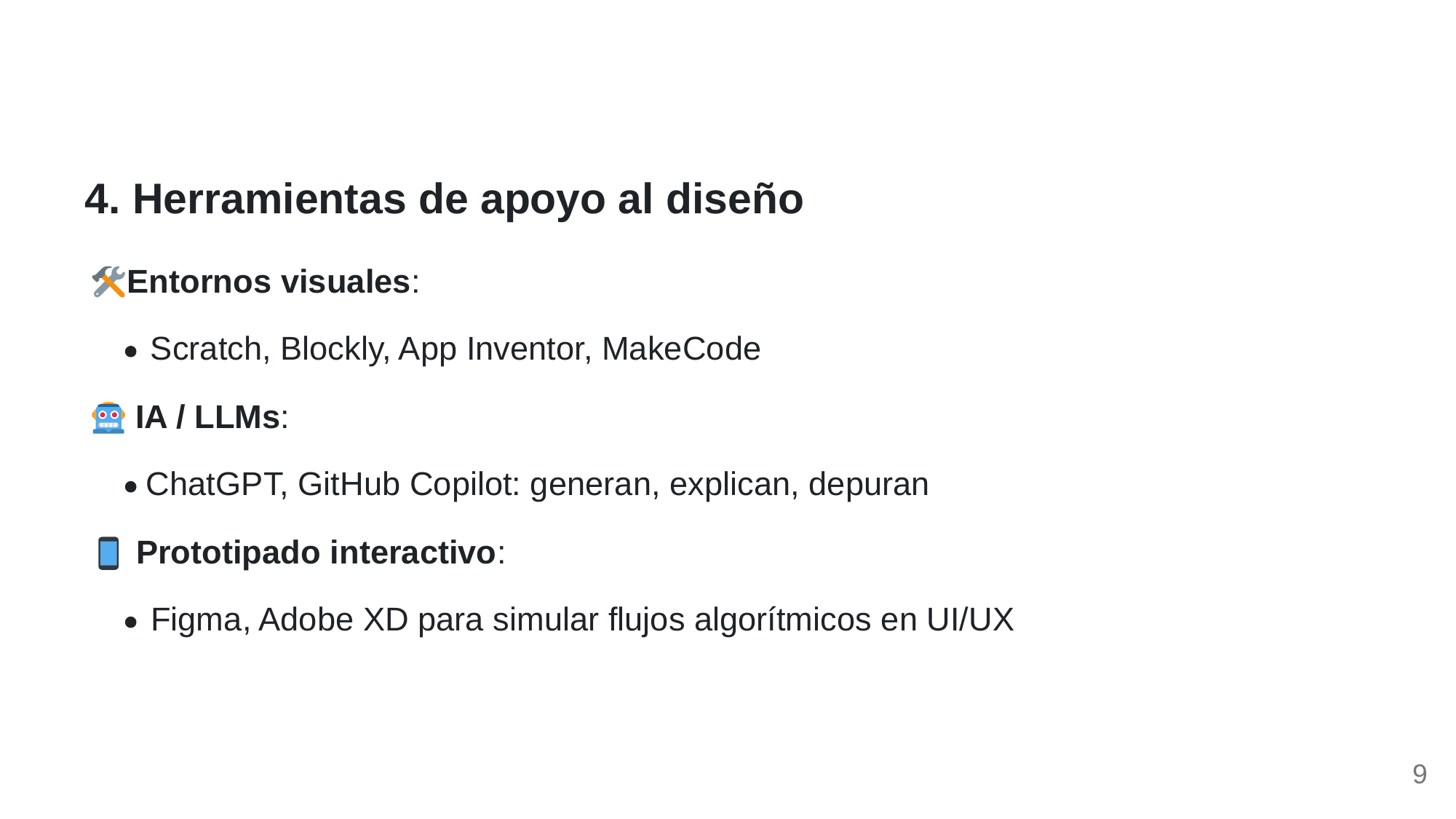

4. Herramientas de apoyo al diseño
 Entornos visuales:

Scratch, Blockly, App Inventor, MakeCode

 IA / LLMs:

ChatGPT, GitHub Copilot: generan, explican, depuran

 Prototipado interactivo:

Figma, Adobe XD para simular flujos algorítmicos en UI/UX

9